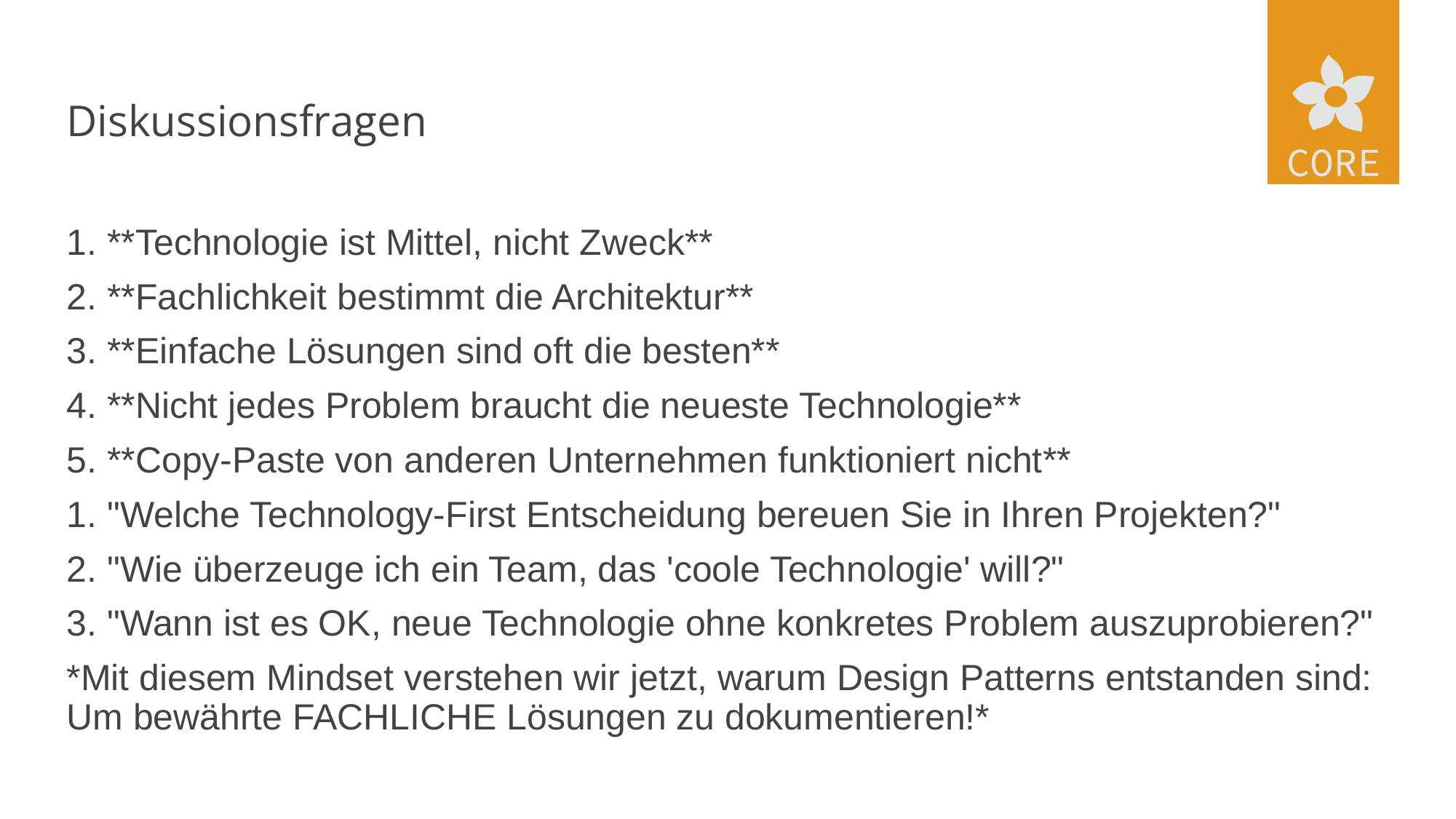

# Diskussionsfragen
1. **Technologie ist Mittel, nicht Zweck**
2. **Fachlichkeit bestimmt die Architektur**
3. **Einfache Lösungen sind oft die besten**
4. **Nicht jedes Problem braucht die neueste Technologie**
5. **Copy-Paste von anderen Unternehmen funktioniert nicht**
1. "Welche Technology-First Entscheidung bereuen Sie in Ihren Projekten?"
2. "Wie überzeuge ich ein Team, das 'coole Technologie' will?"
3. "Wann ist es OK, neue Technologie ohne konkretes Problem auszuprobieren?"
*Mit diesem Mindset verstehen wir jetzt, warum Design Patterns entstanden sind: Um bewährte FACHLICHE Lösungen zu dokumentieren!*